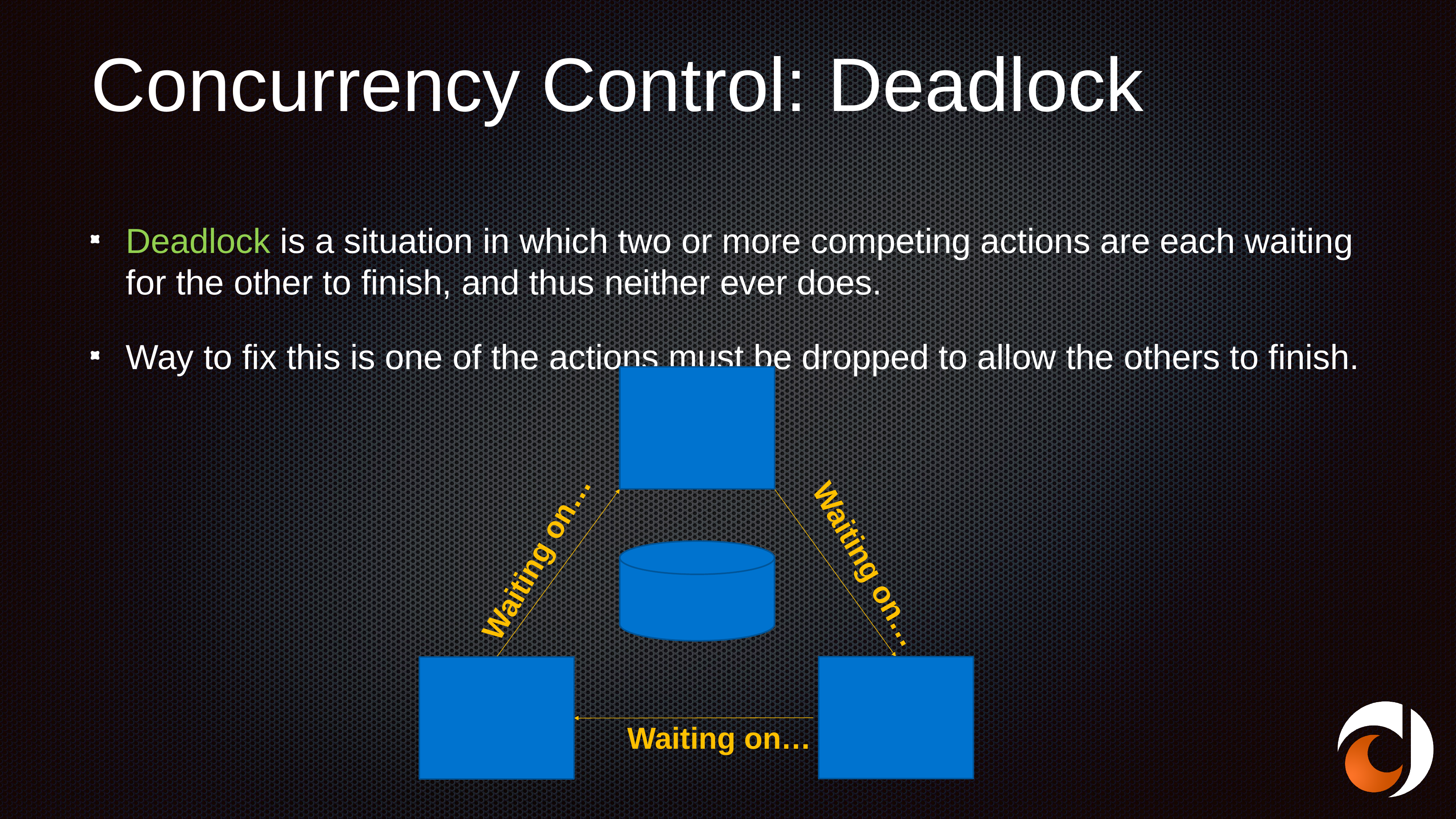

# Concurrency Control: Deadlock
Deadlock is a situation in which two or more competing actions are each waiting for the other to finish, and thus neither ever does.
Way to fix this is one of the actions must be dropped to allow the others to finish.

Waiting on…
Waiting on…
Waiting on…